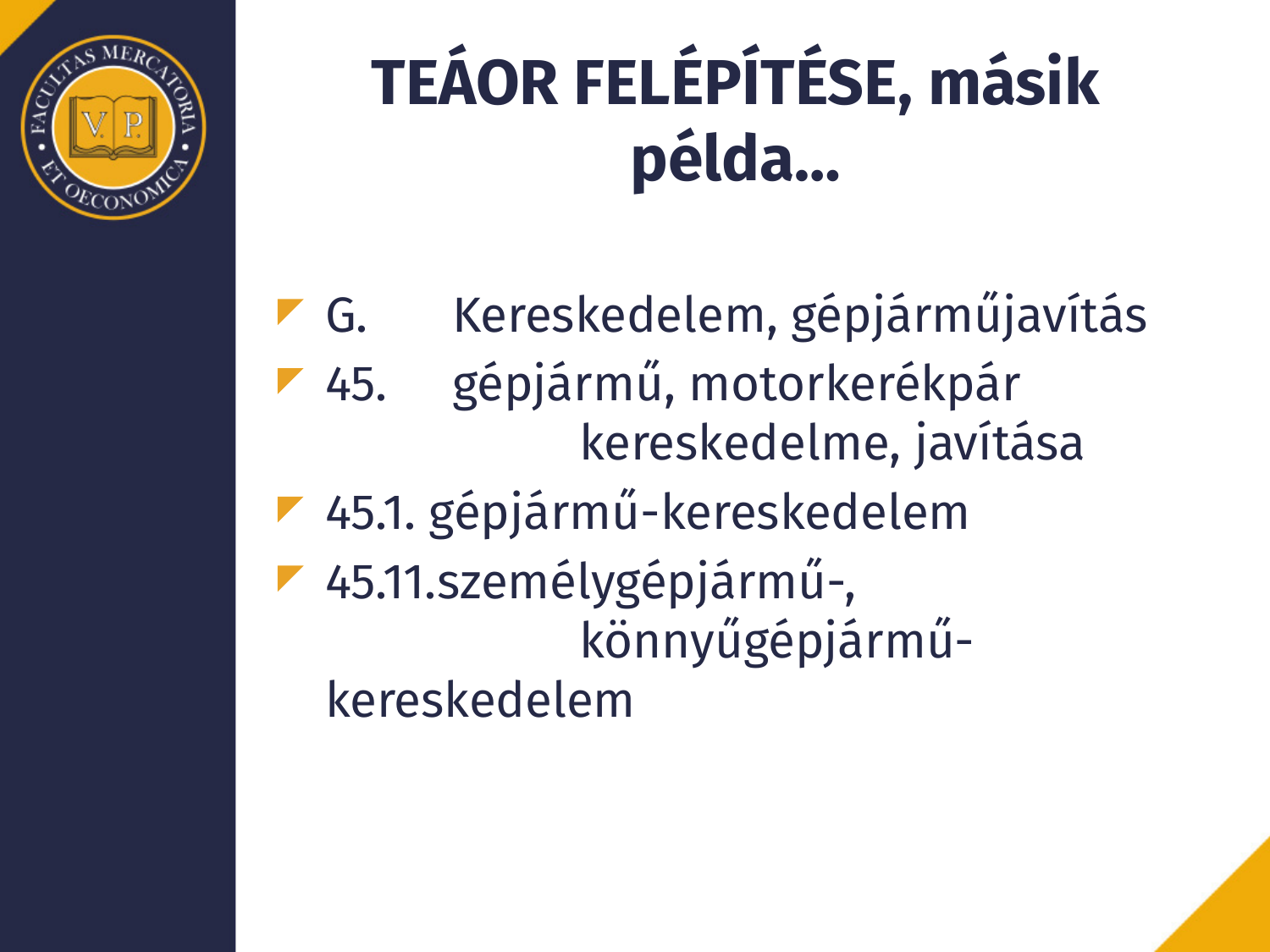

# TEÁOR FELÉPÍTÉSE, másik példa…
G.	Kereskedelem, gépjárműjavítás
45.	gépjármű, motorkerékpár 			kereskedelme, javítása
45.1. gépjármű-kereskedelem
45.11.személygépjármű-, 				könnyűgépjármű-kereskedelem